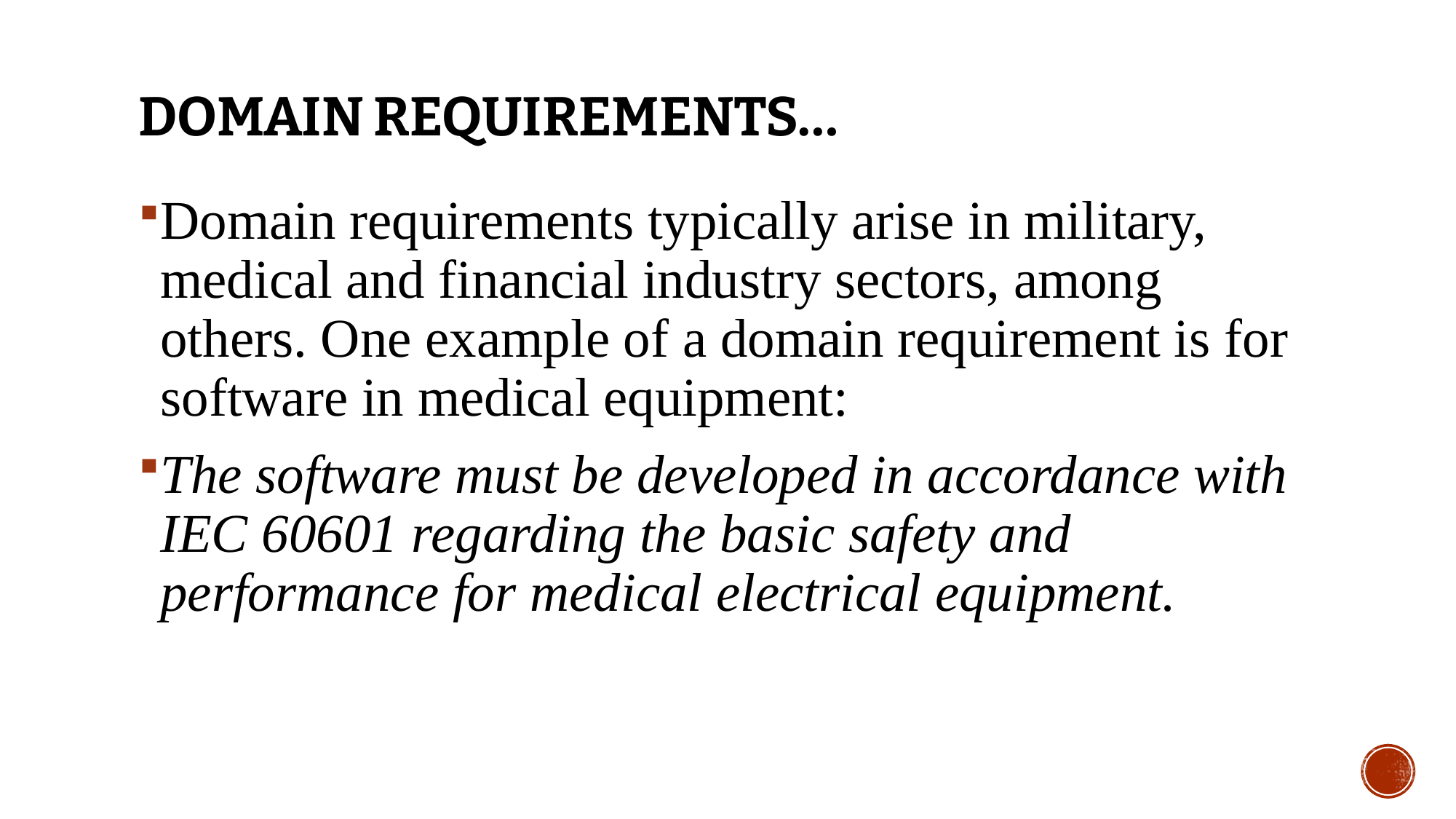

# Domain requirements…
Domain requirements typically arise in military, medical and financial industry sectors, among others. One example of a domain requirement is for software in medical equipment:
The software must be developed in accordance with IEC 60601 regarding the basic safety and performance for medical electrical equipment.